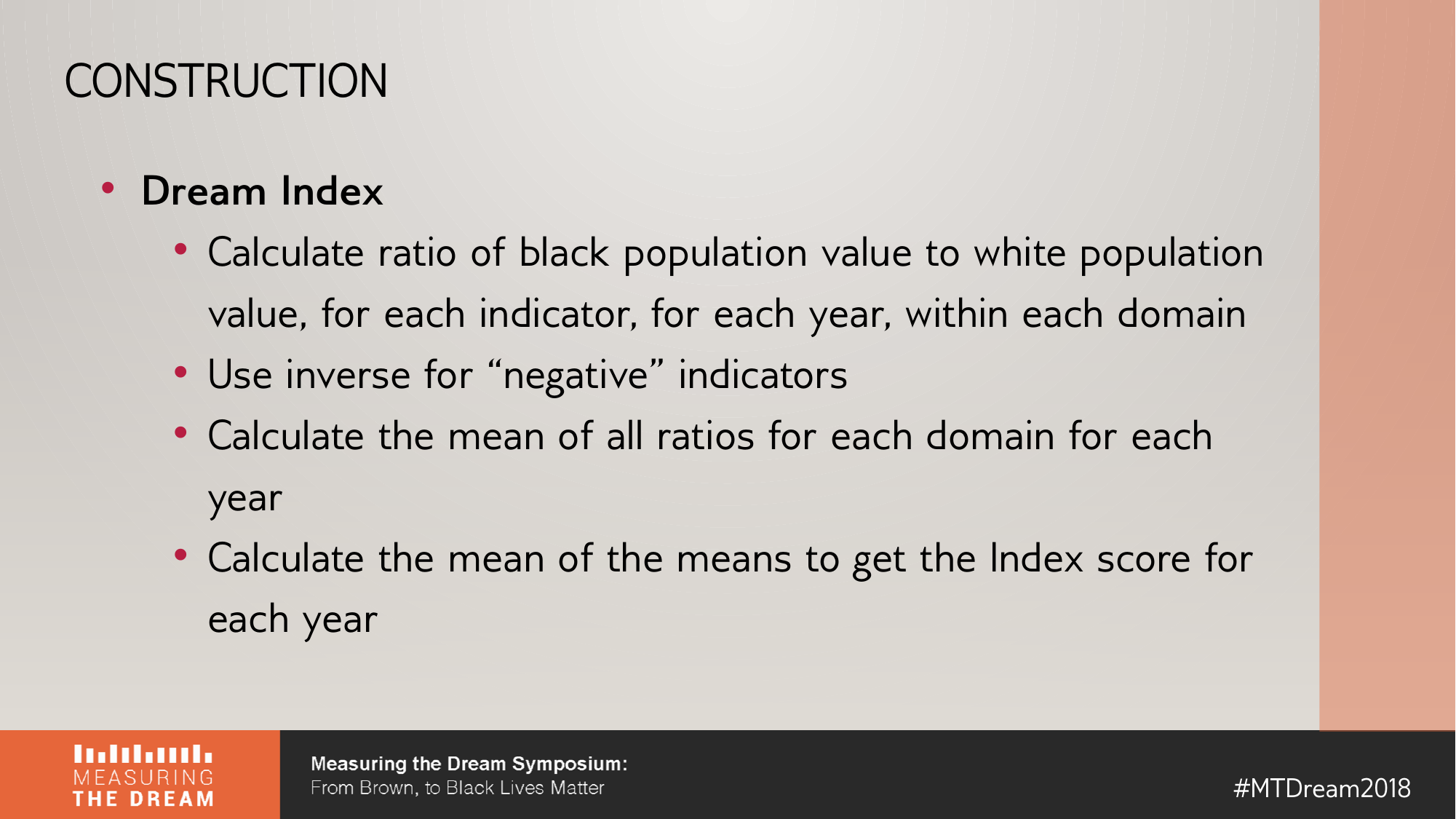

# Construction
Dream Index
Calculate ratio of black population value to white population value, for each indicator, for each year, within each domain
Use inverse for “negative” indicators
Calculate the mean of all ratios for each domain for each year
Calculate the mean of the means to get the Index score for each year